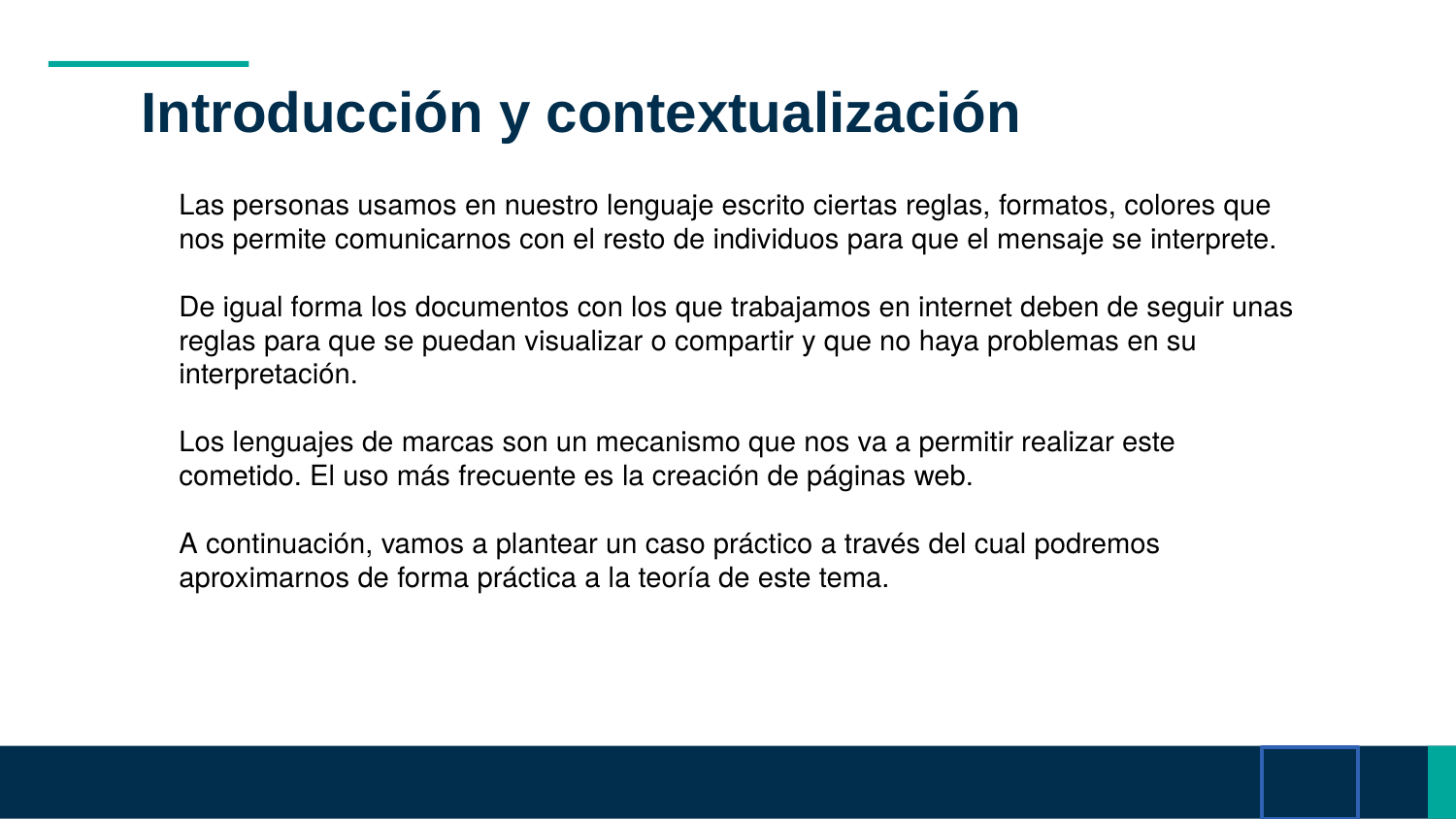

# Introducción y contextualización
Las personas usamos en nuestro lenguaje escrito ciertas reglas, formatos, colores que nos permite comunicarnos con el resto de individuos para que el mensaje se interprete.

De igual forma los documentos con los que trabajamos en internet deben de seguir unas reglas para que se puedan visualizar o compartir y que no haya problemas en su interpretación.

Los lenguajes de marcas son un mecanismo que nos va a permitir realizar este
cometido. El uso más frecuente es la creación de páginas web.

A continuación, vamos a plantear un caso práctico a través del cual podremos
aproximarnos de forma práctica a la teoría de este tema.